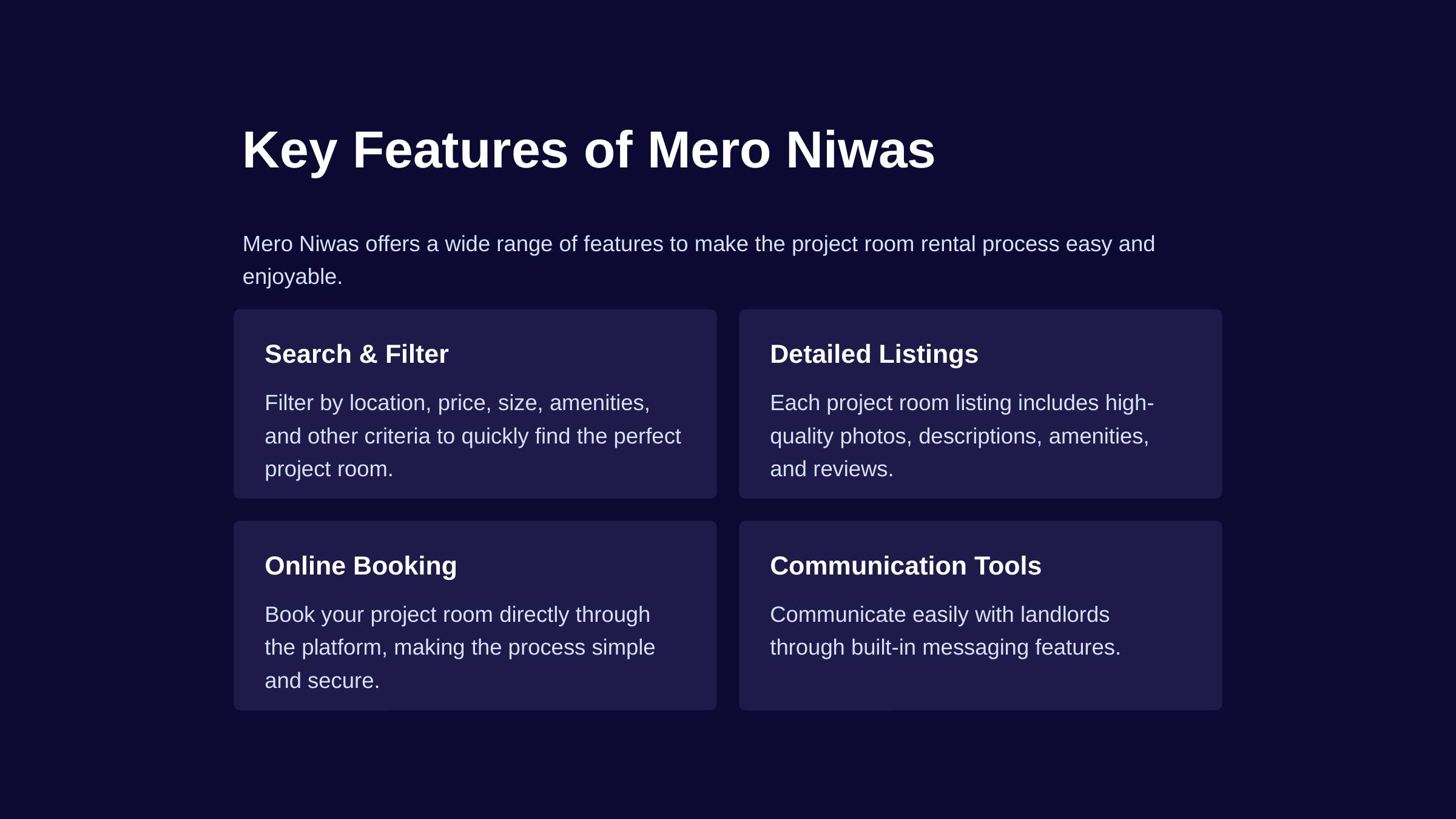

Key Features of Mero Niwas
Mero Niwas offers a wide range of features to make the project room rental process easy and enjoyable.

Search & Filter
Detailed Listings
Filter by location, price, size, amenities, and other criteria to quickly find the perfect project room.
Each project room listing includes high-quality photos, descriptions, amenities, and reviews.

Online Booking
Communication Tools
Book your project room directly through the platform, making the process simple and secure.
Communicate easily with landlords through built-in messaging features.